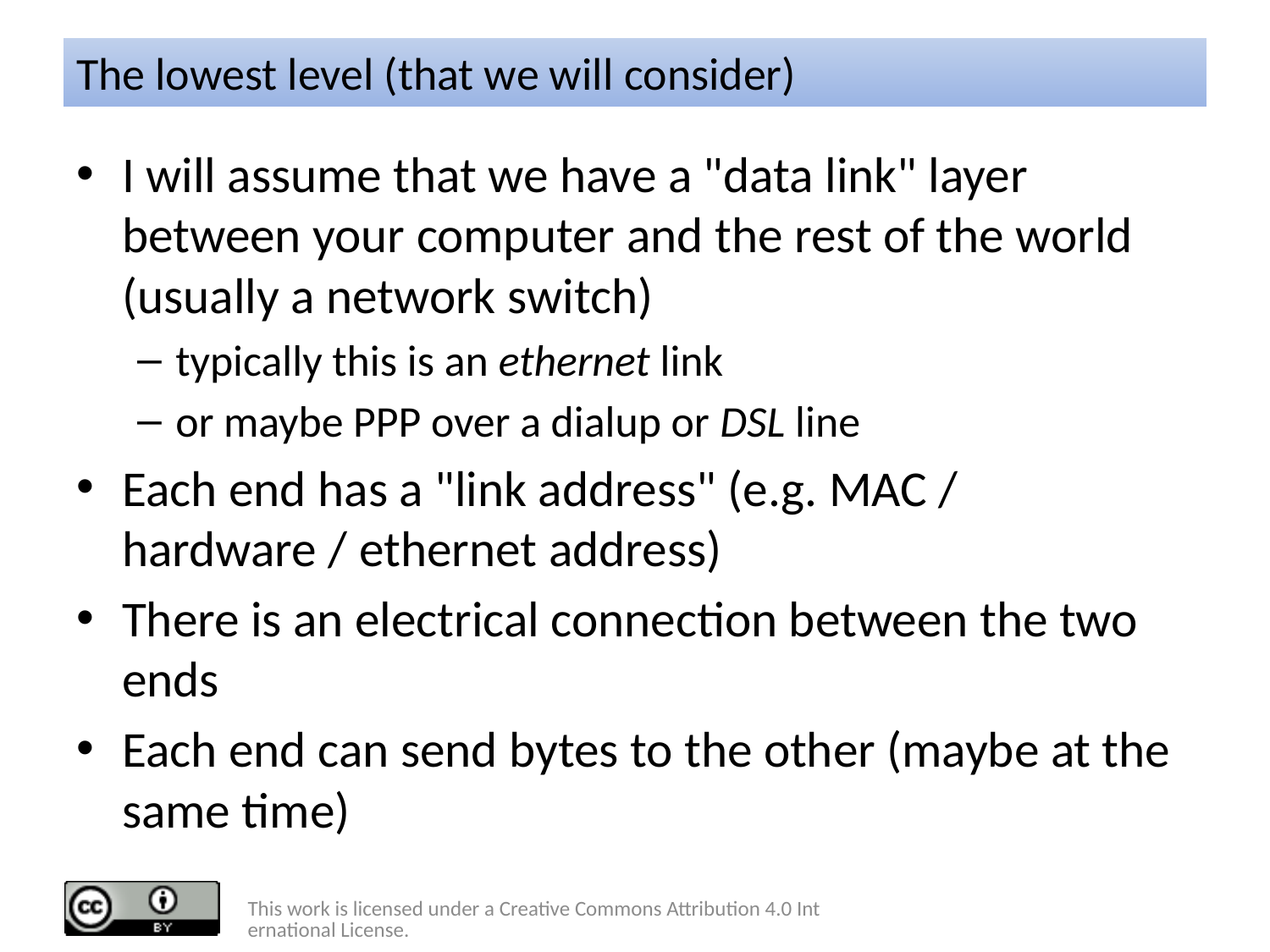

# The lowest level (that we will consider)
I will assume that we have a "data link" layer between your computer and the rest of the world (usually a network switch)
typically this is an ethernet link
or maybe PPP over a dialup or DSL line
Each end has a "link address" (e.g. MAC / hardware / ethernet address)
There is an electrical connection between the two ends
Each end can send bytes to the other (maybe at the same time)

This work is licensed under a Creative Commons Attribution 4.0 International License.